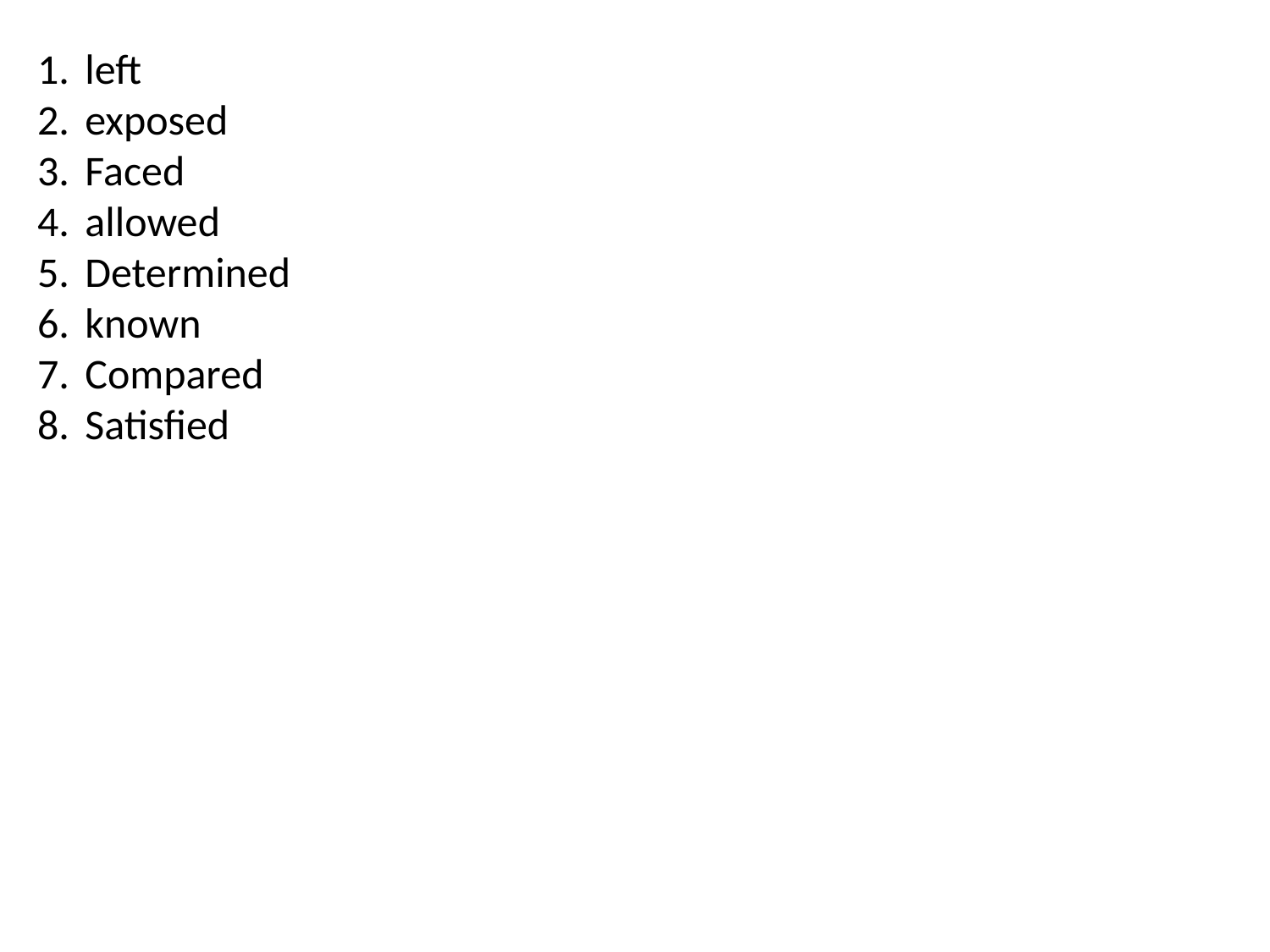

left
exposed
Faced
allowed
Determined
known
Compared
Satisfied